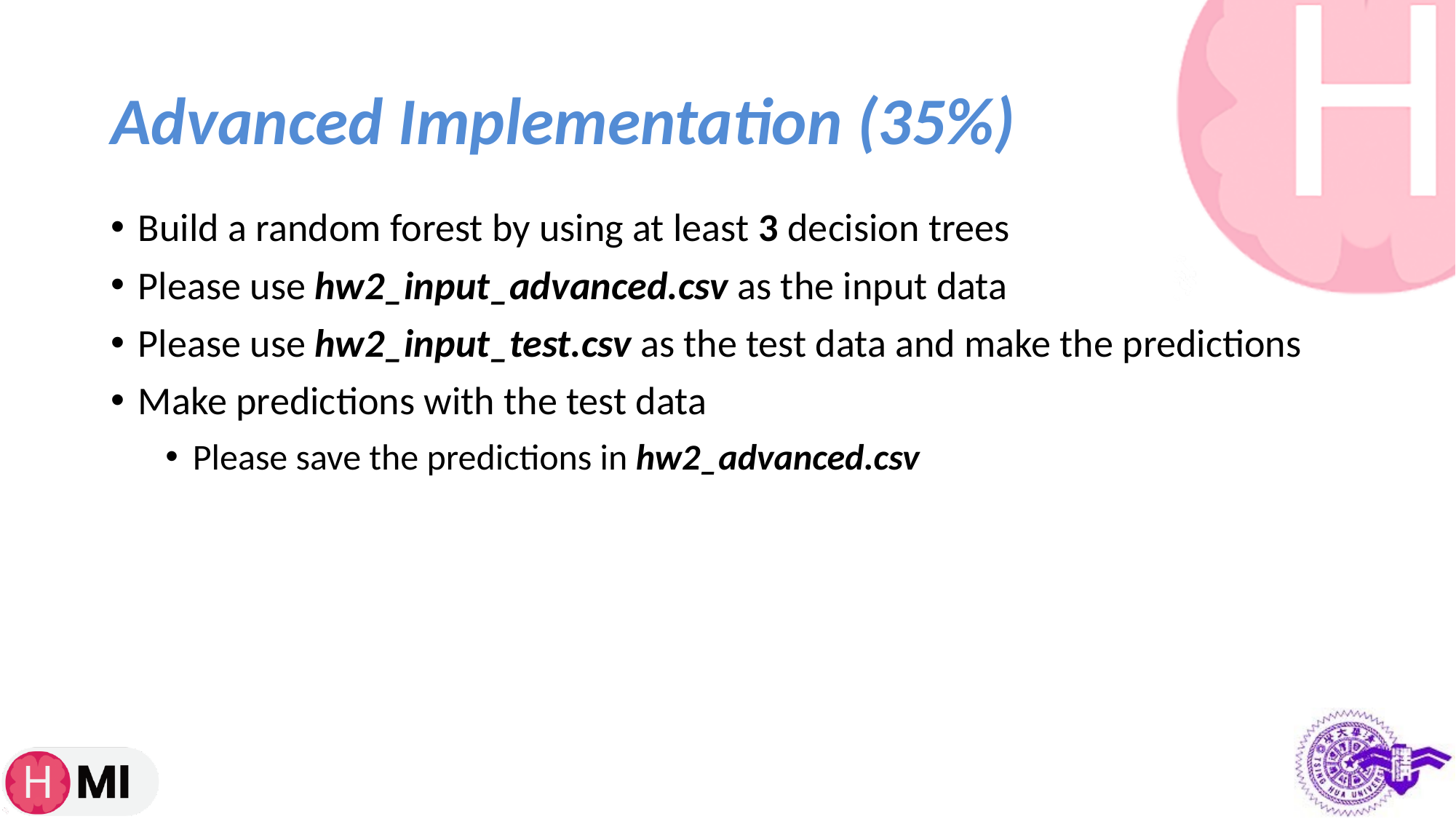

# Advanced Implementation (35%)
Build a random forest by using at least 3 decision trees
Please use hw2_input_advanced.csv as the input data
Please use hw2_input_test.csv as the test data and make the predictions
Make predictions with the test data
Please save the predictions in hw2_advanced.csv